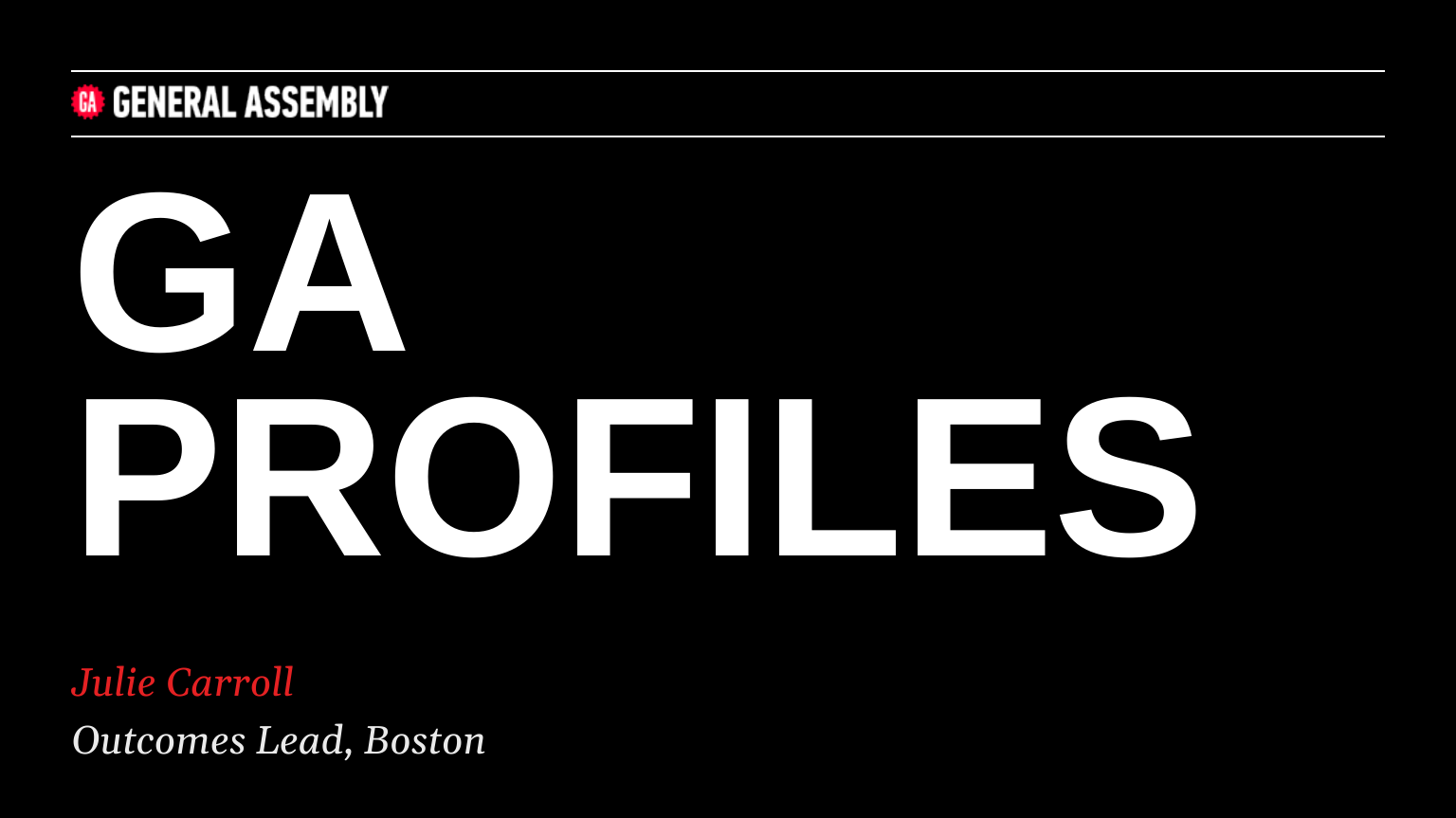

GA PROFILES
Julie Carroll
Outcomes Lead, Boston